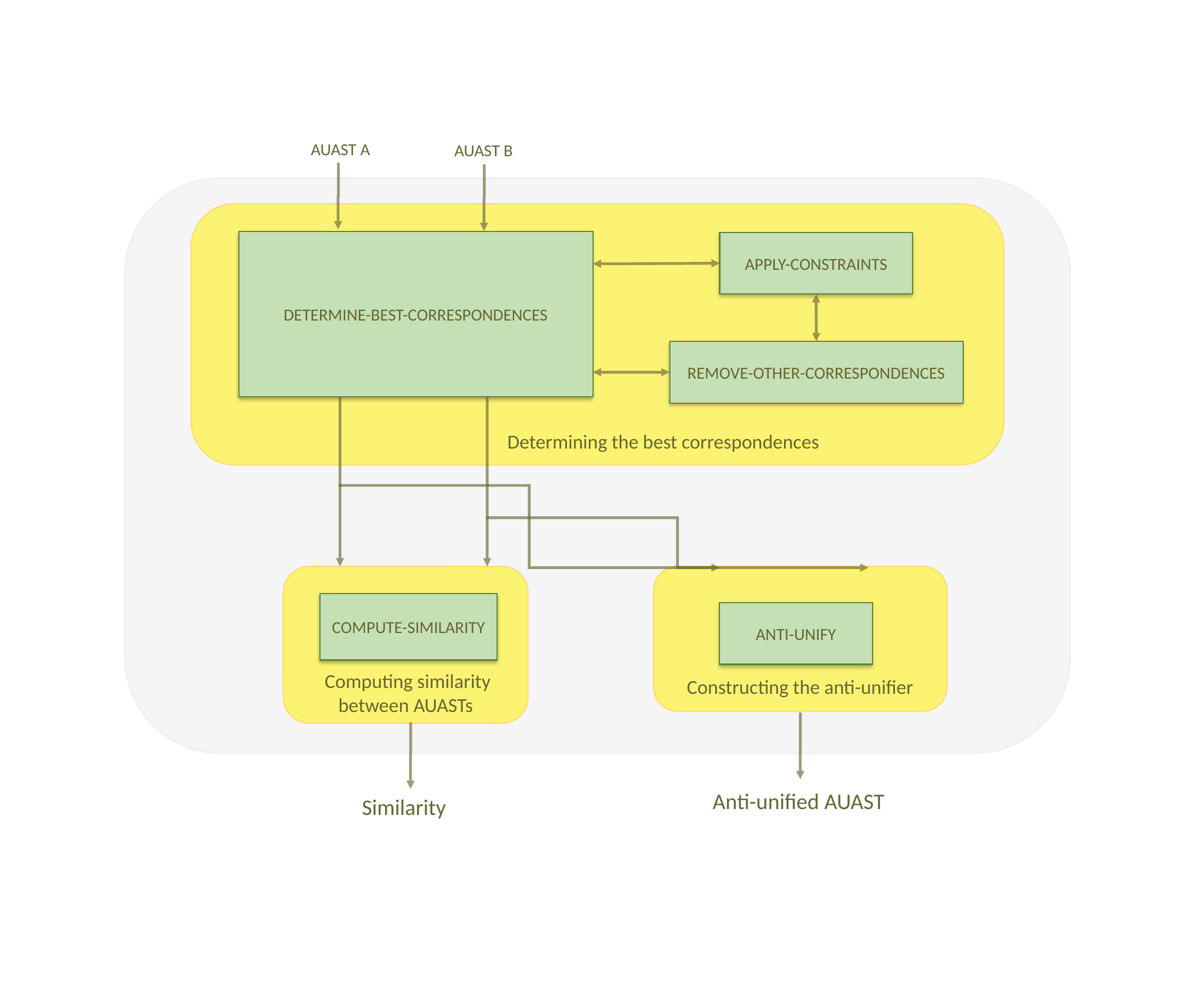

CAST A
  CAST B
   AUAST A
   AUAST B
Constructing the AUAST
Constructing the AUAST

                              Determining the best correspondences
DETERMINE-BEST-CORRESPONDENCES
APPLY-CONSTRAINTS
REMOVE-OTHER-CORRESPONDENCES

Constructing the anti-unifier

 Computing similarity between AUASTs

COMPUTE-SIMILARITY
ANTI-UNIFY
    Anti-unified AUAST
Similarity